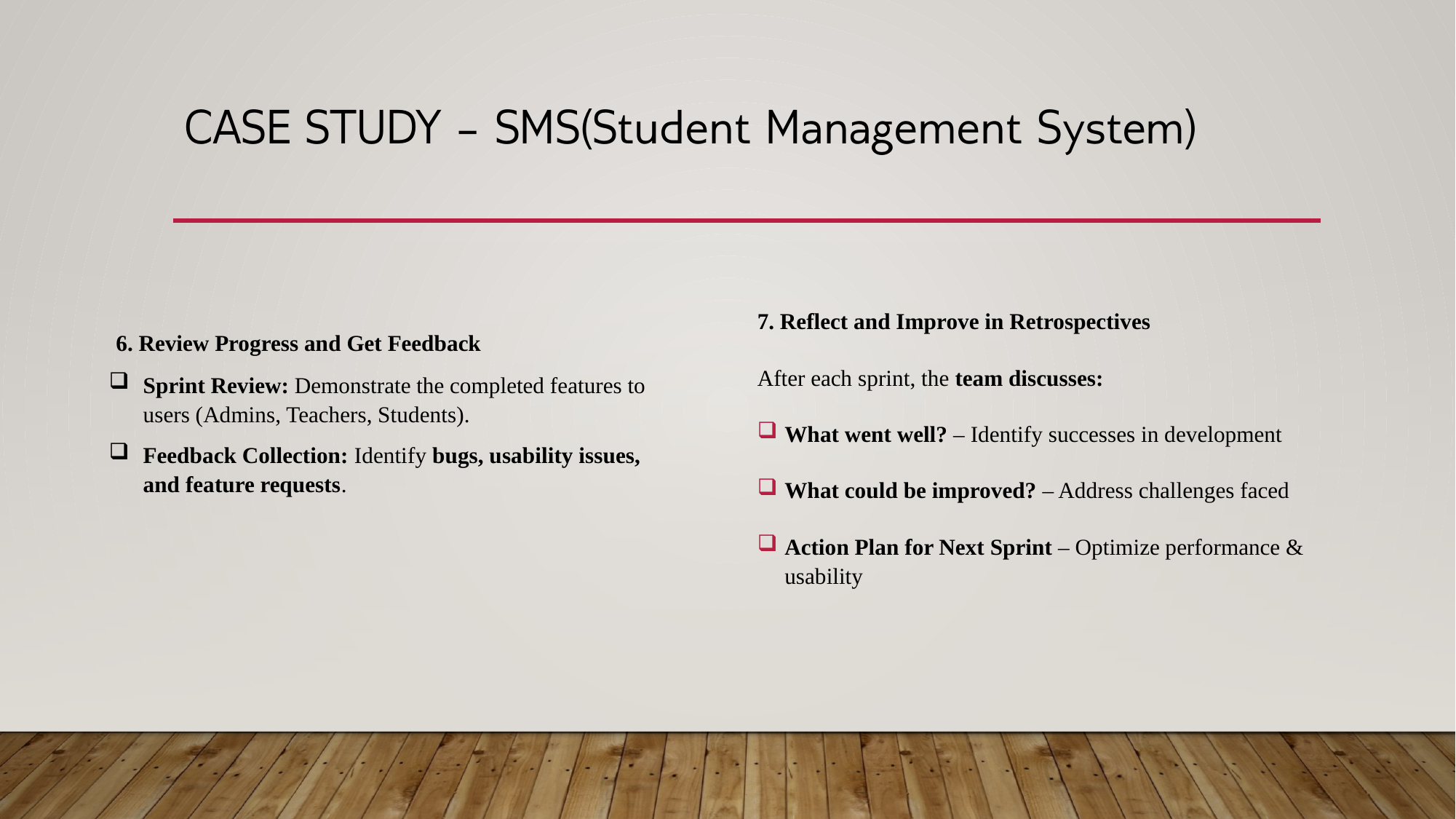

# CASE STUDY – SMS(Student Management System)
7. Reflect and Improve in Retrospectives
After each sprint, the team discusses:
What went well? – Identify successes in development
What could be improved? – Address challenges faced
Action Plan for Next Sprint – Optimize performance & usability

 6. Review Progress and Get Feedback
Sprint Review: Demonstrate the completed features to users (Admins, Teachers, Students).
Feedback Collection: Identify bugs, usability issues, and feature requests.